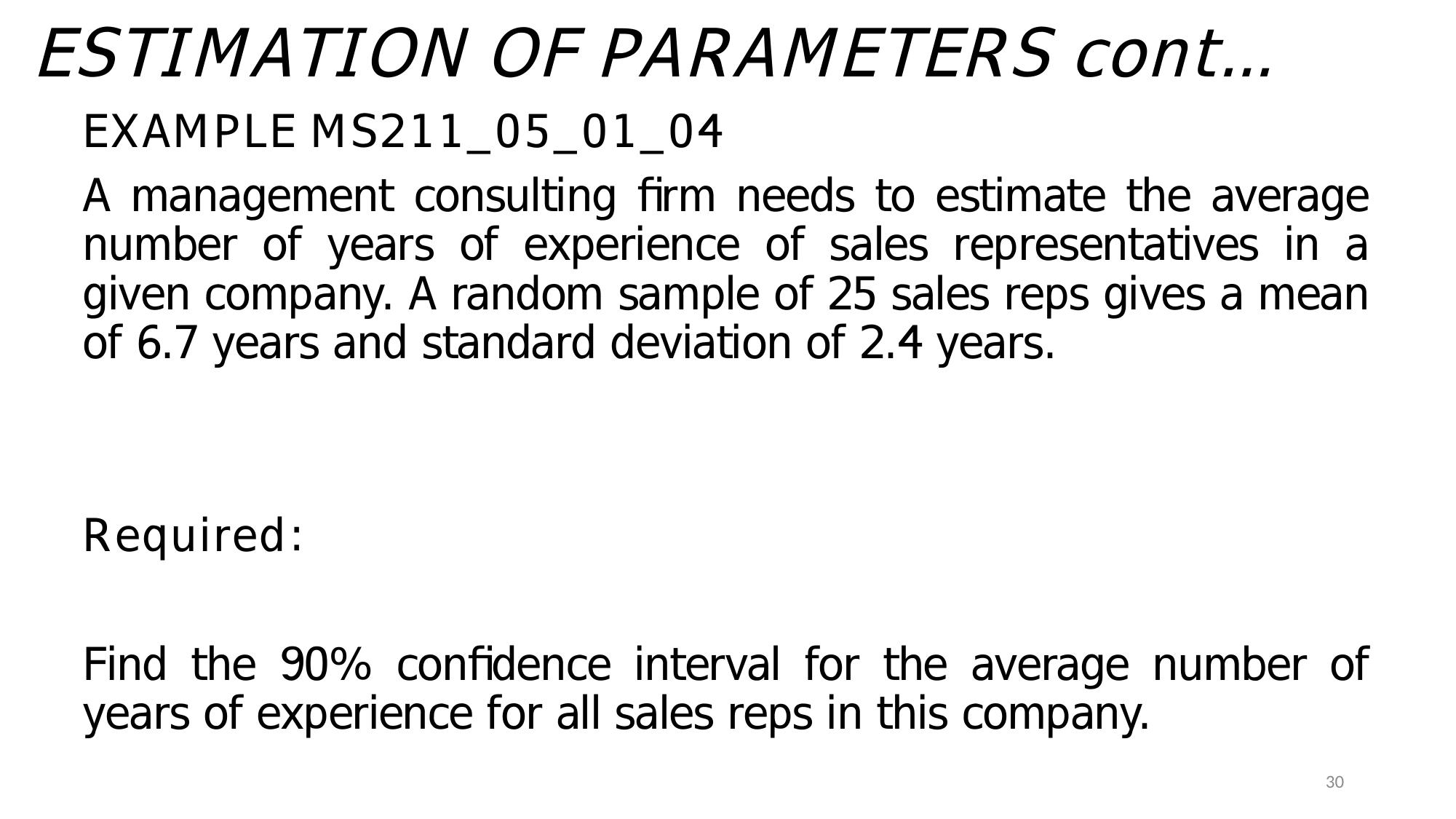

# ESTIMATION OF PARAMETERS cont…
EXAMPLE MS211_05_01_04
A management consulting firm needs to estimate the average number of years of experience of sales representatives in a given company. A random sample of 25 sales reps gives a mean of 6.7 years and standard deviation of 2.4 years.

Required:

Find the 90% confidence interval for the average number of years of experience for all sales reps in this company.
30